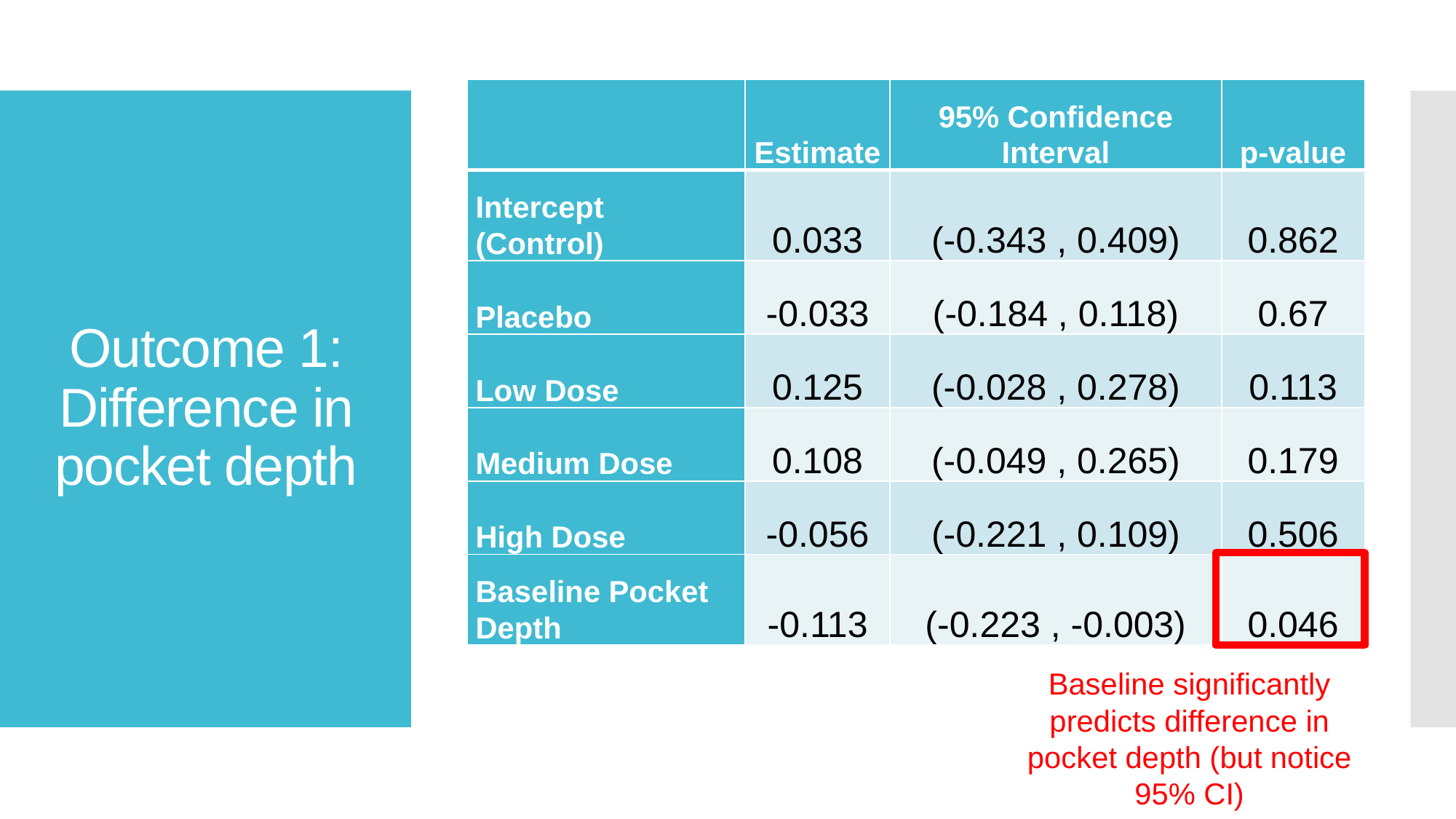

|  | Estimate | 95% Confidence Interval | p-value |
| --- | --- | --- | --- |
| Intercept (Control) | 0.033 | (-0.343 , 0.409) | 0.862 |
| Placebo | -0.033 | (-0.184 , 0.118) | 0.67 |
| Low Dose | 0.125 | (-0.028 , 0.278) | 0.113 |
| Medium Dose | 0.108 | (-0.049 , 0.265) | 0.179 |
| High Dose | -0.056 | (-0.221 , 0.109) | 0.506 |
| Baseline Pocket Depth | -0.113 | (-0.223 , -0.003) | 0.046 |
# Outcome 1: Difference in pocket depth

Baseline significantly predicts difference in pocket depth (but notice 95% CI)